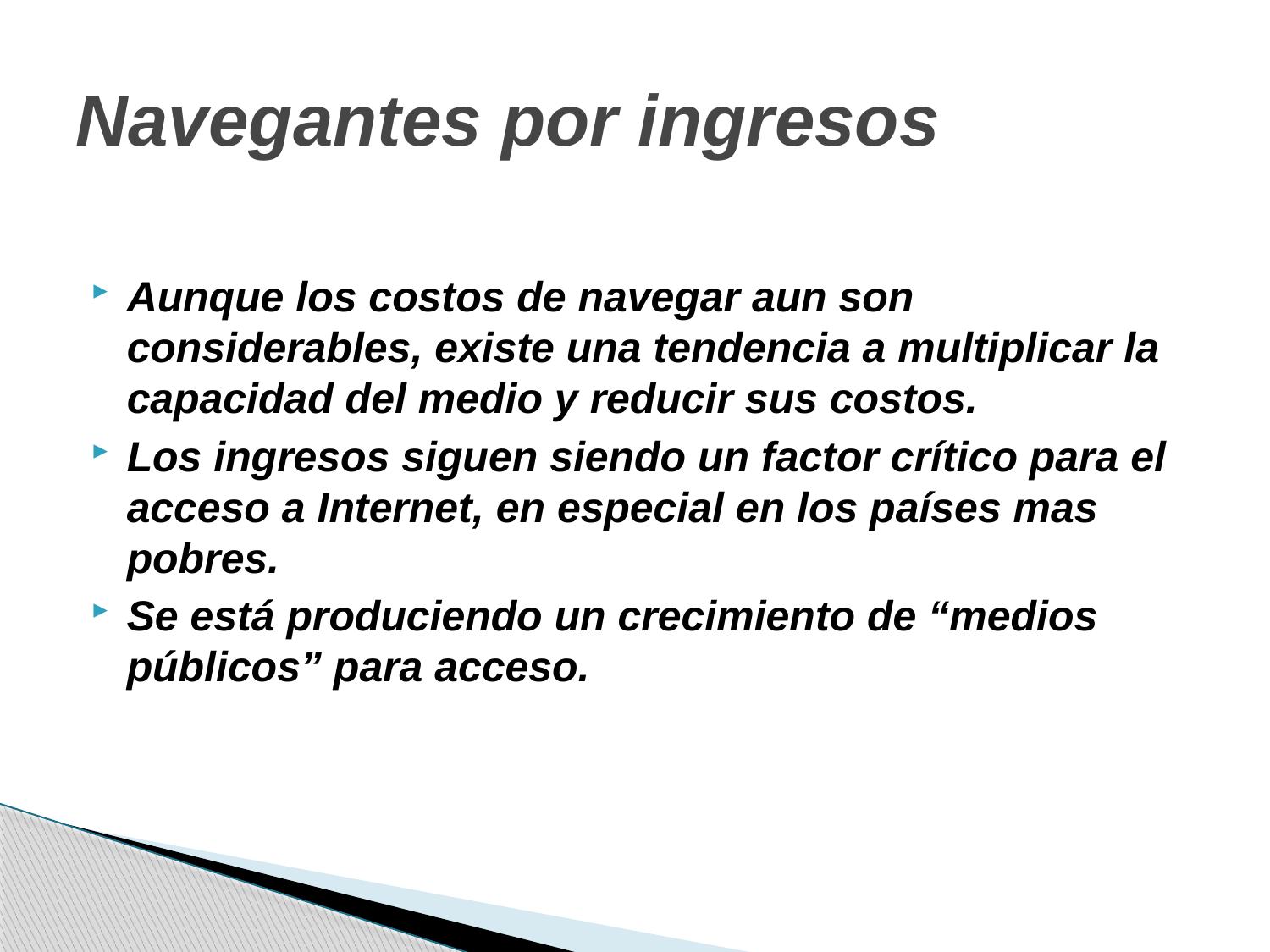

# Navegantes por ingresos

Aunque los costos de navegar aun son considerables, existe una tendencia a multiplicar la capacidad del medio y reducir sus costos.
Los ingresos siguen siendo un factor crítico para el acceso a Internet, en especial en los países mas pobres.
Se está produciendo un crecimiento de “medios públicos” para acceso.